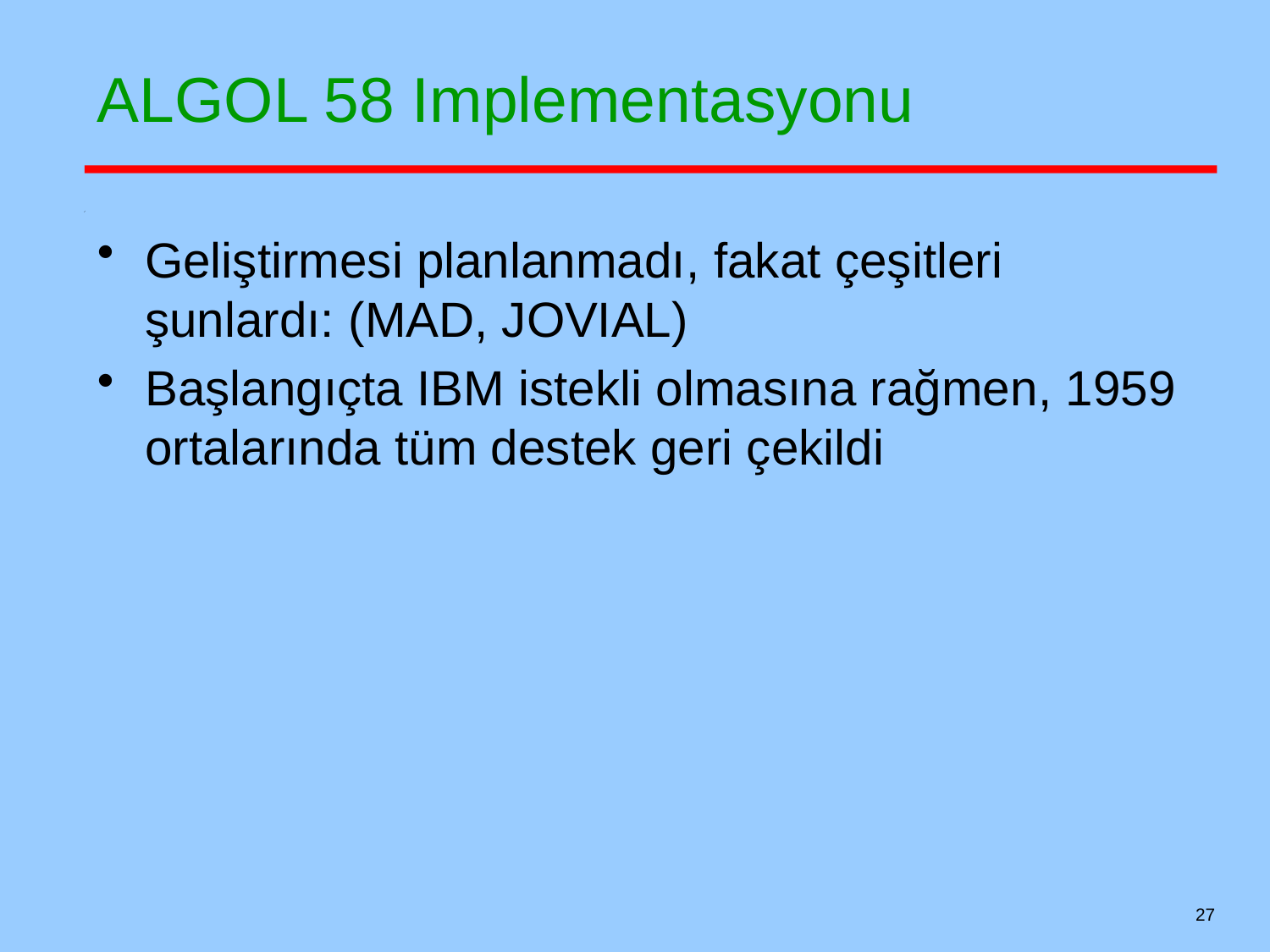

# ALGOL 58 Implementasyonu
Geliştirmesi planlanmadı, fakat çeşitleri şunlardı: (MAD, JOVIAL)
Başlangıçta IBM istekli olmasına rağmen, 1959 ortalarında tüm destek geri çekildi
27